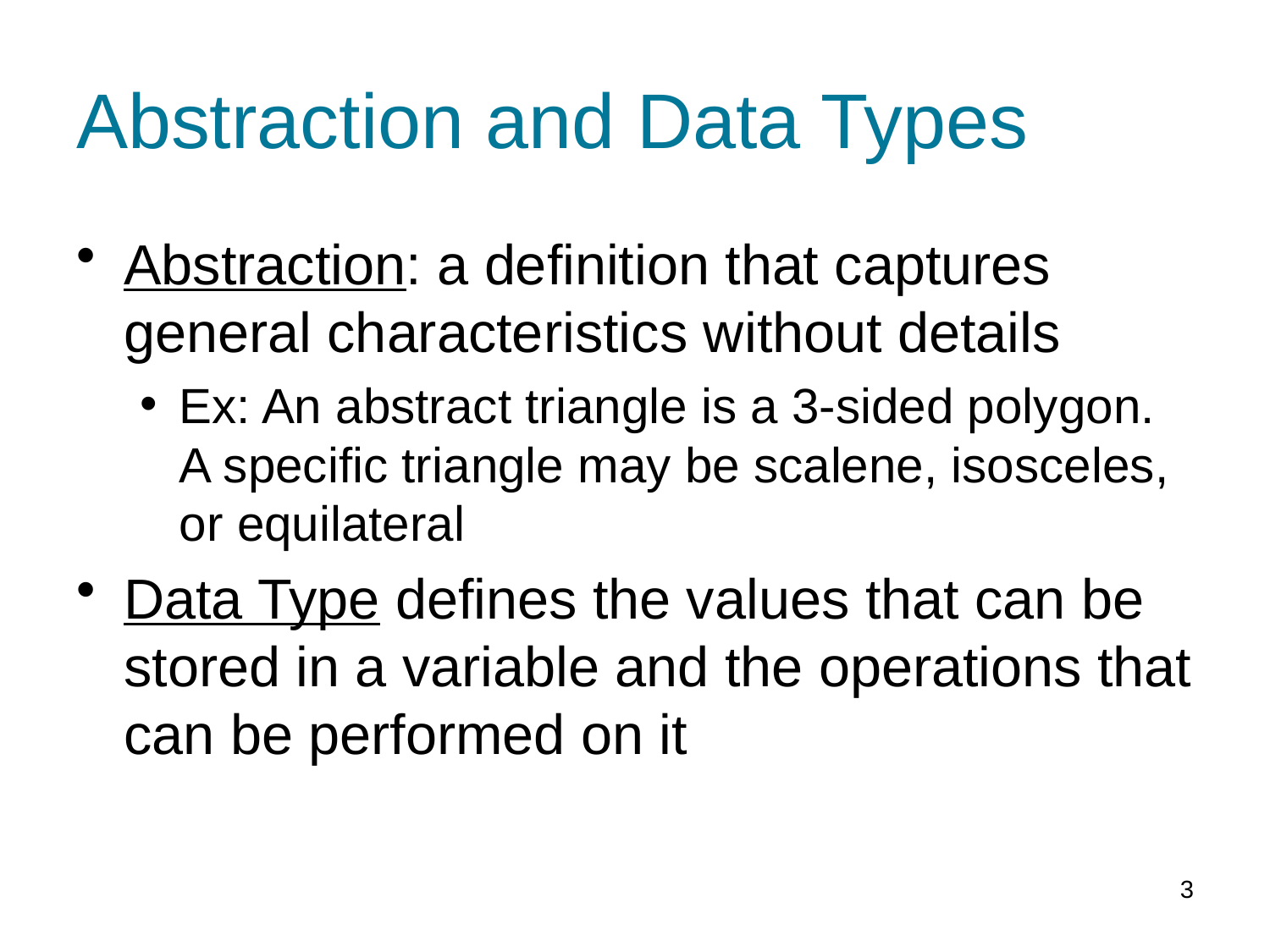

# Abstraction and Data Types
Abstraction: a definition that captures general characteristics without details
Ex: An abstract triangle is a 3-sided polygon. A specific triangle may be scalene, isosceles, or equilateral
Data Type defines the values that can be stored in a variable and the operations that can be performed on it
3